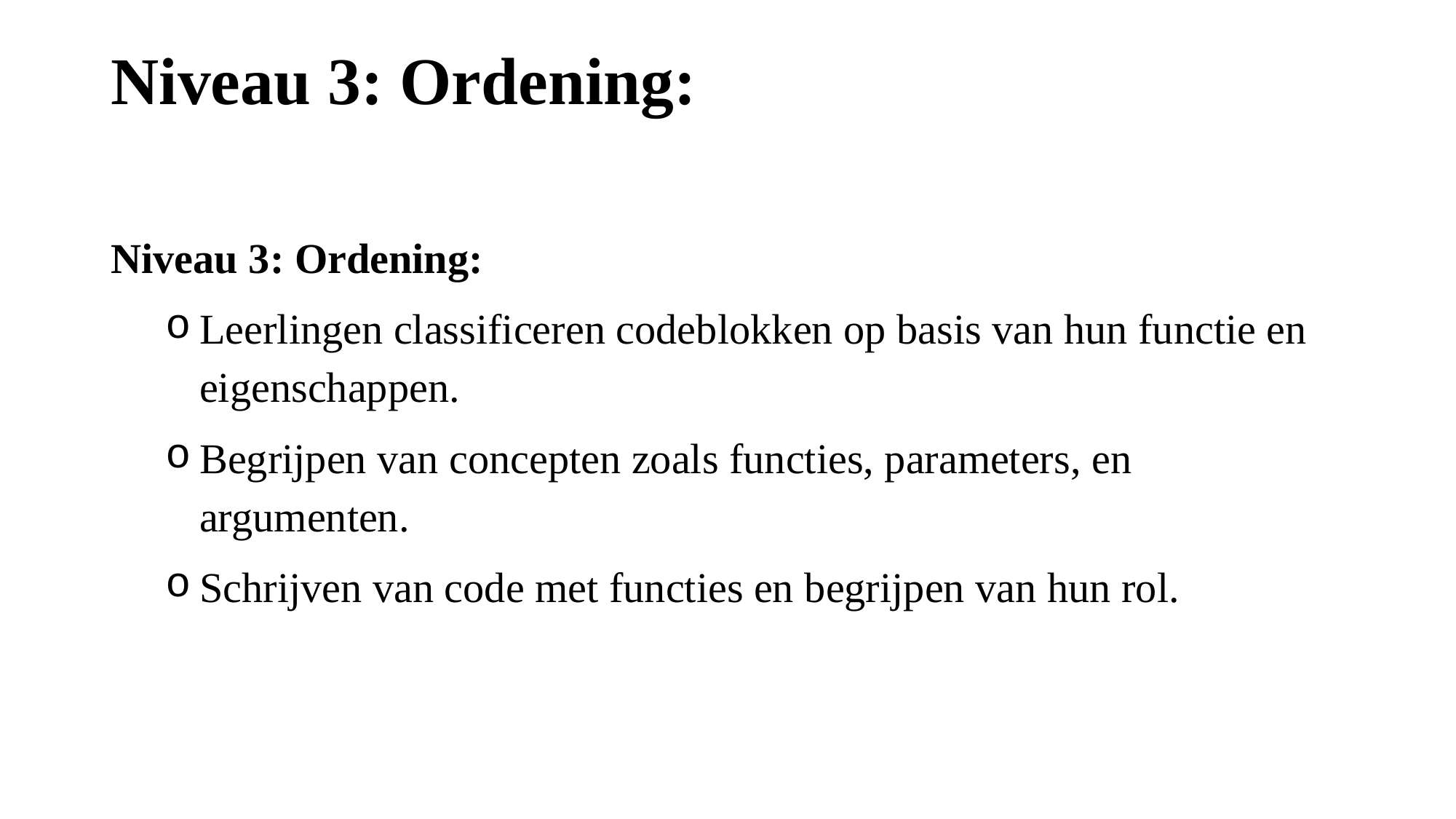

# Niveau 3: Ordening:
Niveau 3: Ordening:
Leerlingen classificeren codeblokken op basis van hun functie en eigenschappen.
Begrijpen van concepten zoals functies, parameters, en argumenten.
Schrijven van code met functies en begrijpen van hun rol.